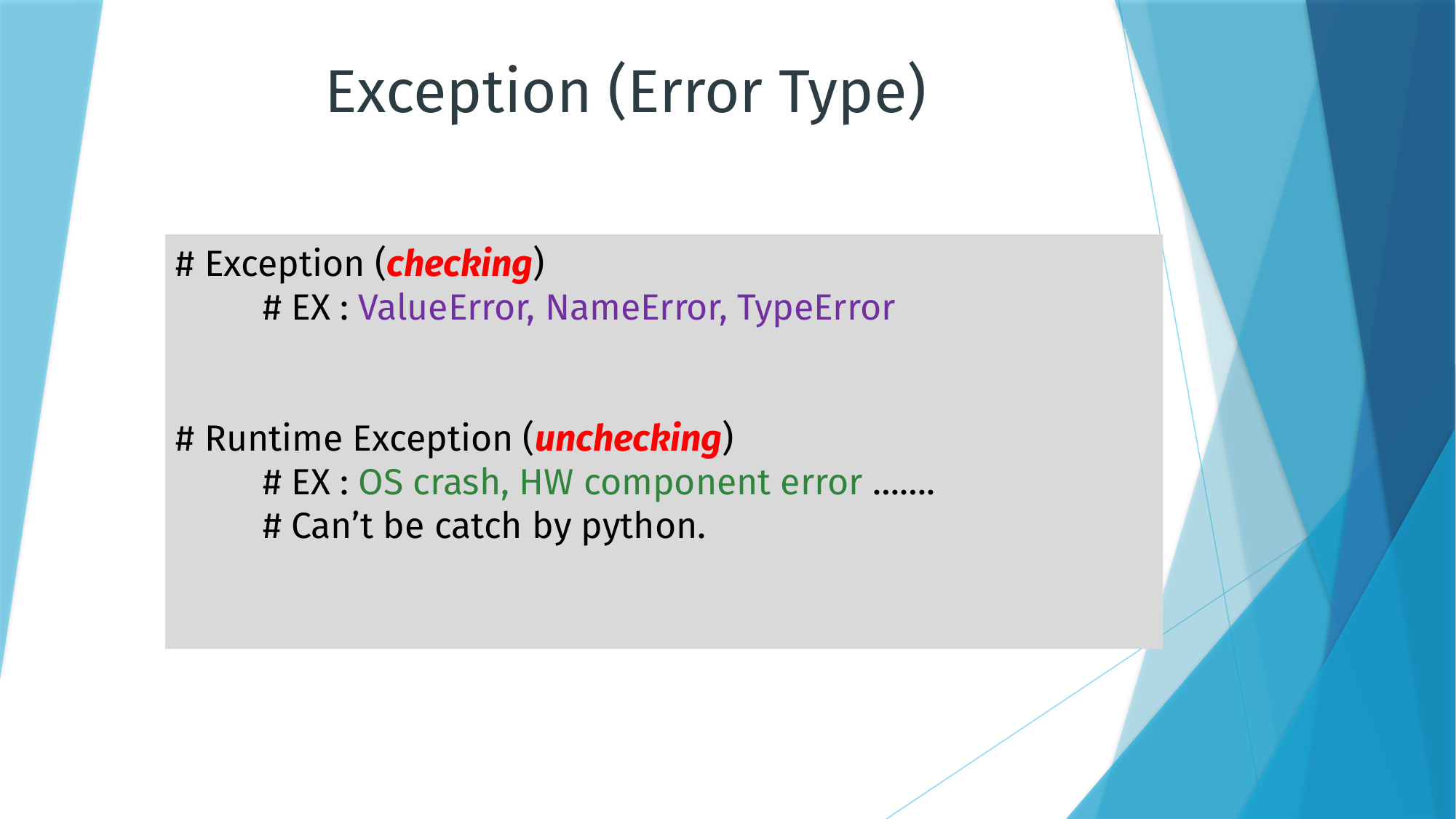

Exception (Error Type)
# Exception (checking)
         # EX : ValueError, NameError, TypeError

# Runtime Exception (unchecking)
         # EX : OS crash, HW component error …….
         # Can’t be catch by python.